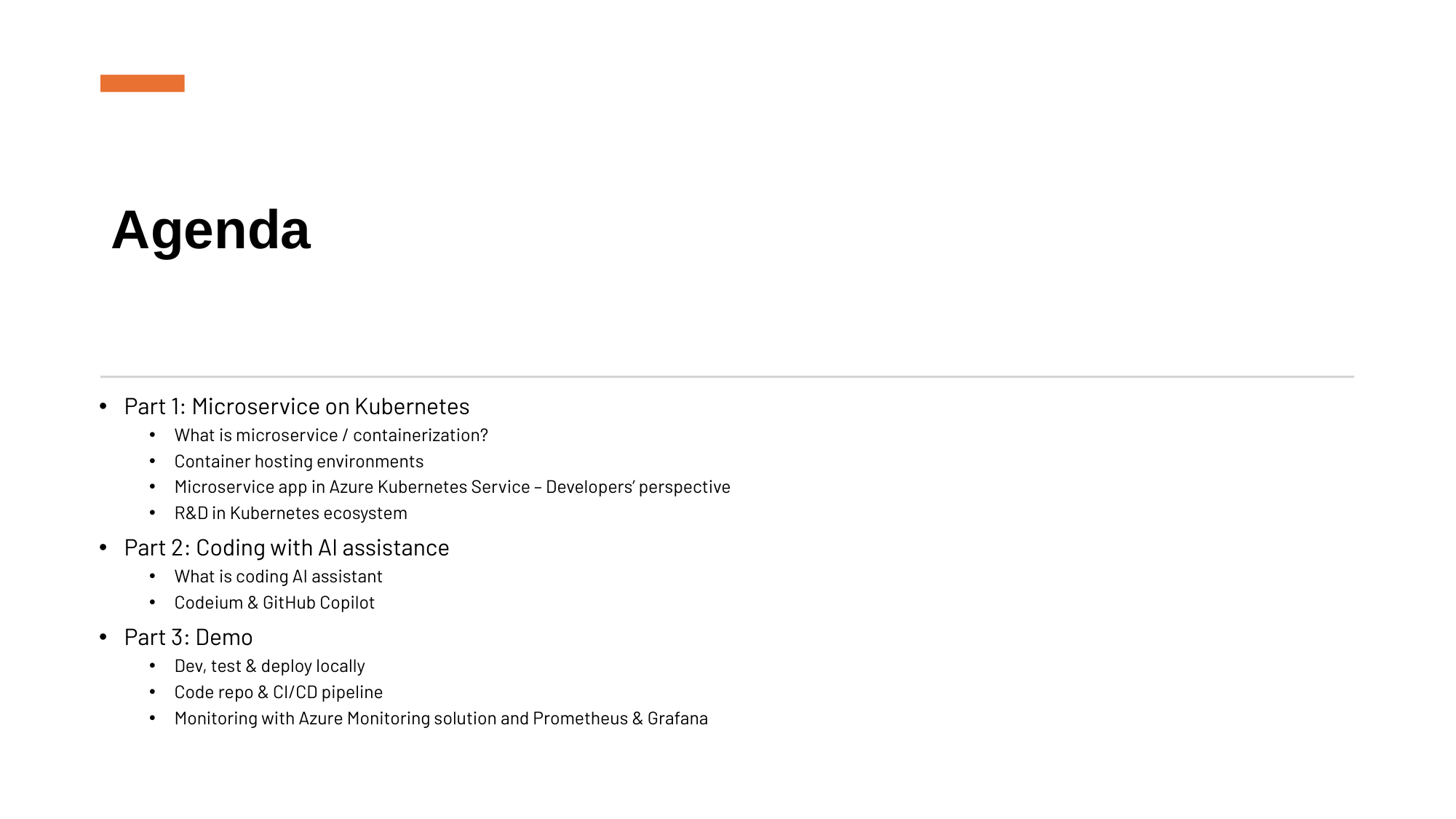

# Agenda

Part 1: Microservice on Kubernetes
What is microservice / containerization?
Container hosting environments
Microservice app in Azure Kubernetes Service – Developers’ perspective
R&D in Kubernetes ecosystem
Part 2: Coding with AI assistance
What is coding AI assistant
Codeium & GitHub Copilot
Part 3: Demo
Dev, test & deploy locally
Code repo & CI/CD pipeline
Monitoring with Azure Monitoring solution and Prometheus & Grafana